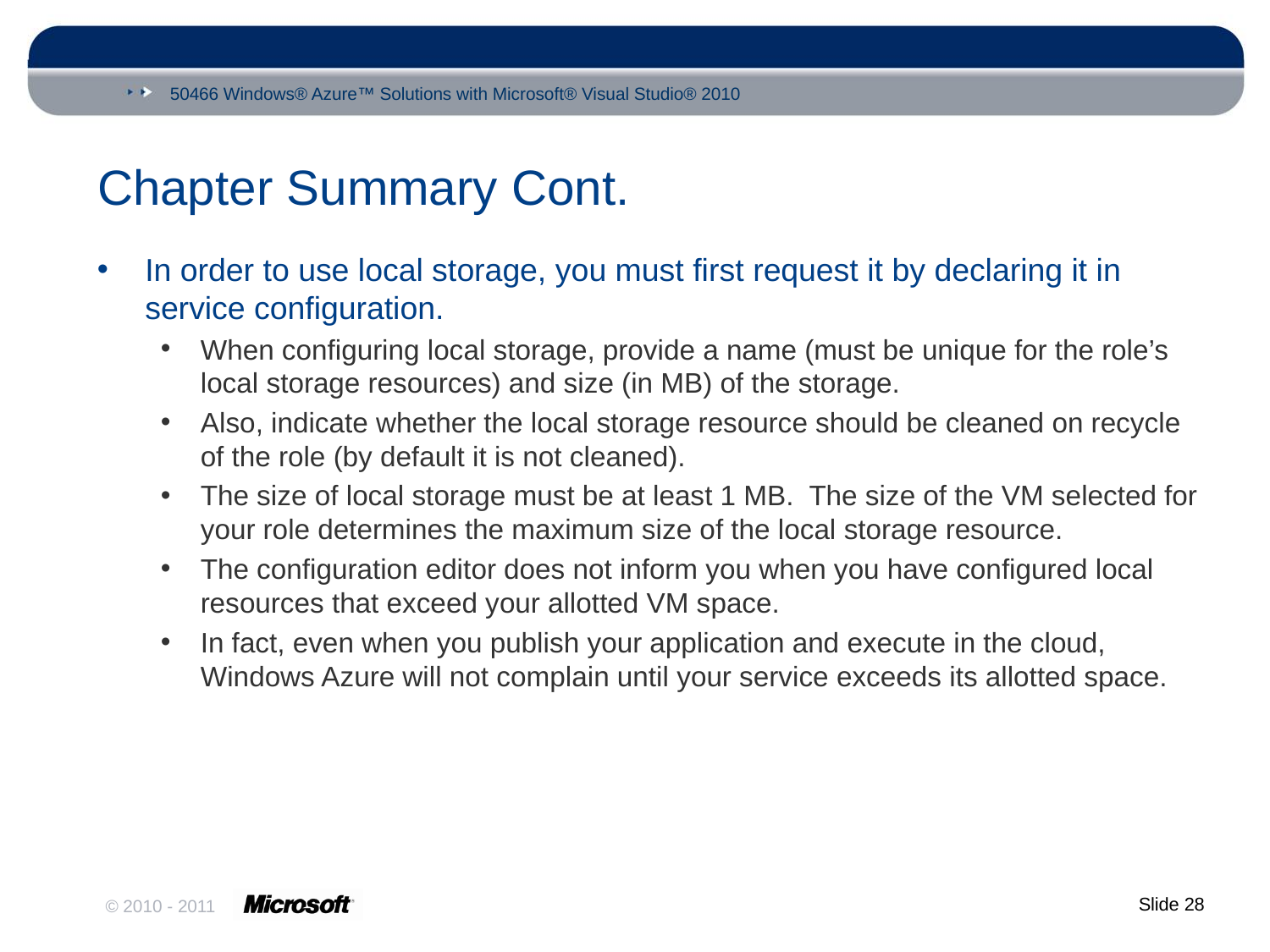

# Chapter Summary Cont.
In order to use local storage, you must first request it by declaring it in service configuration.
When configuring local storage, provide a name (must be unique for the role’s local storage resources) and size (in MB) of the storage.
Also, indicate whether the local storage resource should be cleaned on recycle of the role (by default it is not cleaned).
The size of local storage must be at least 1 MB.  The size of the VM selected for your role determines the maximum size of the local storage resource.
The configuration editor does not inform you when you have configured local resources that exceed your allotted VM space.
In fact, even when you publish your application and execute in the cloud, Windows Azure will not complain until your service exceeds its allotted space.